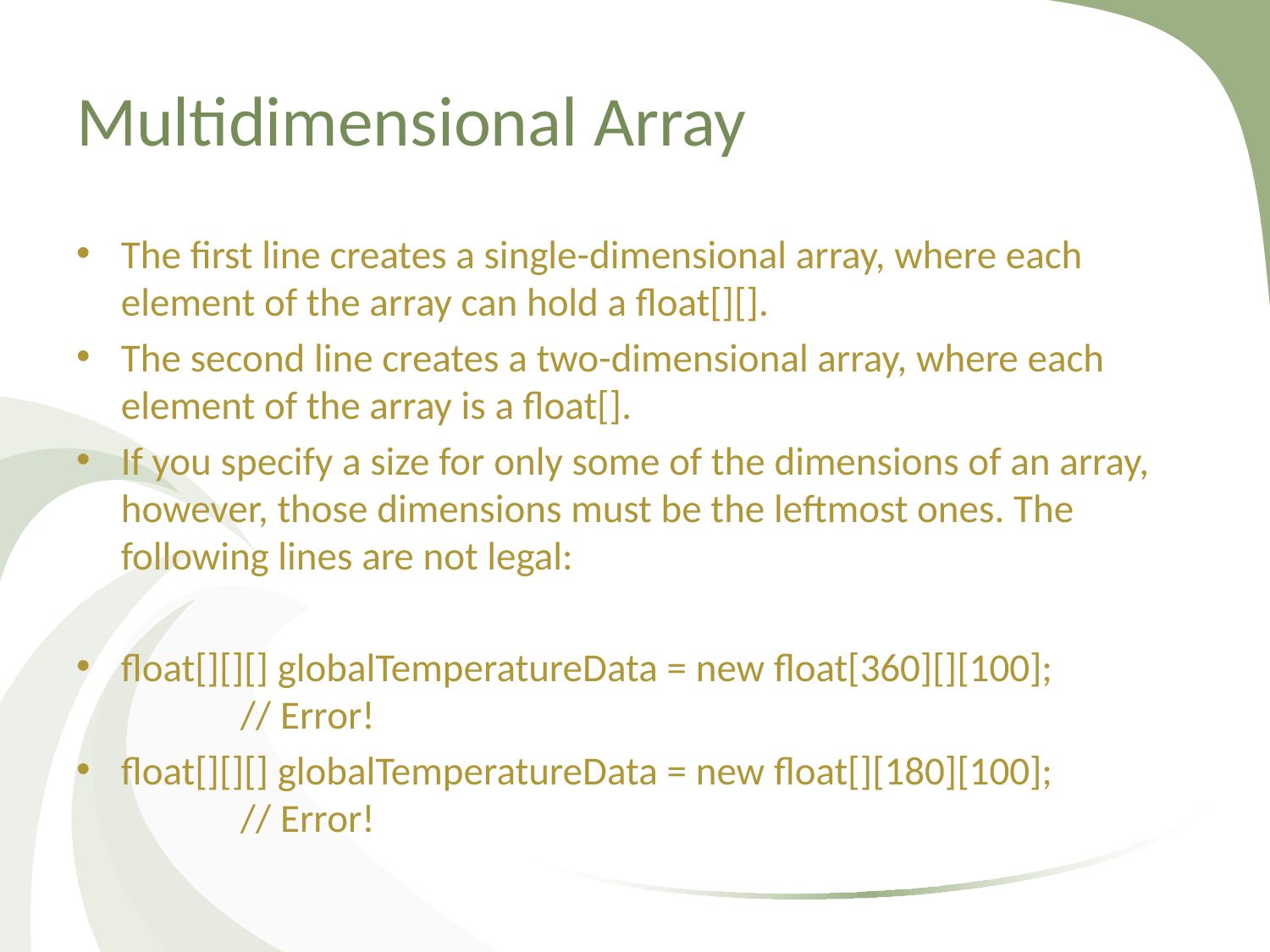

# Multidimensional Array
The first line creates a single-dimensional array, where each element of the array can hold a float[][].
The second line creates a two-dimensional array, where each element of the array is a float[].
If you specify a size for only some of the dimensions of an array, however, those dimensions must be the leftmost ones. The following lines are not legal:

float[][][] globalTemperatureData = new float[360][][100];
	// Error!
float[][][] globalTemperatureData = new float[][180][100];
	// Error!